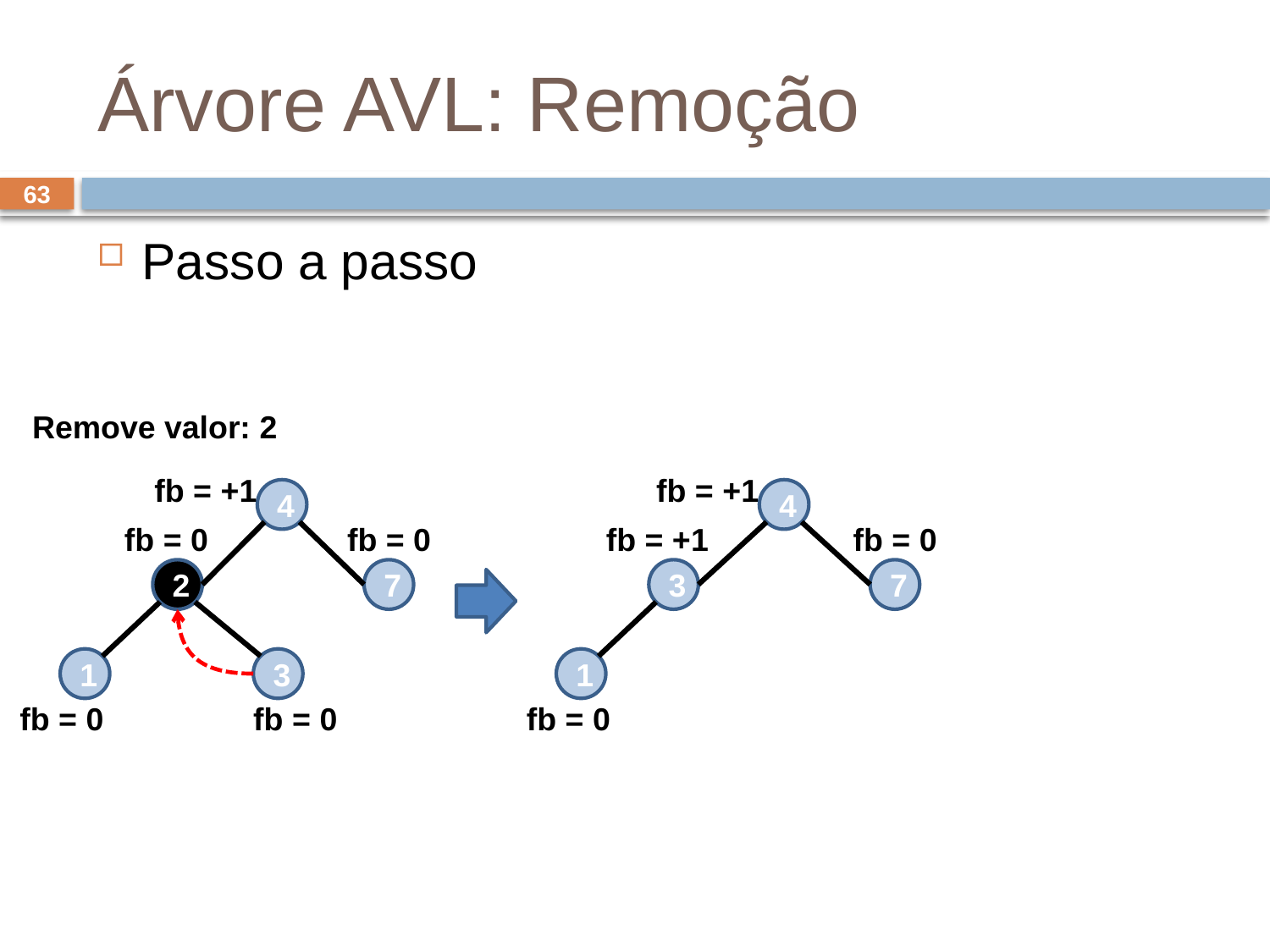

# Árvore AVL: Remoção
63
Passo a passo
Remove valor: 2
fb = +1
fb = +1
4
4
fb = 0
fb = 0
fb = +1
fb = 0
2
7
3
7

1
3
1
fb = 0
fb = 0
fb = 0